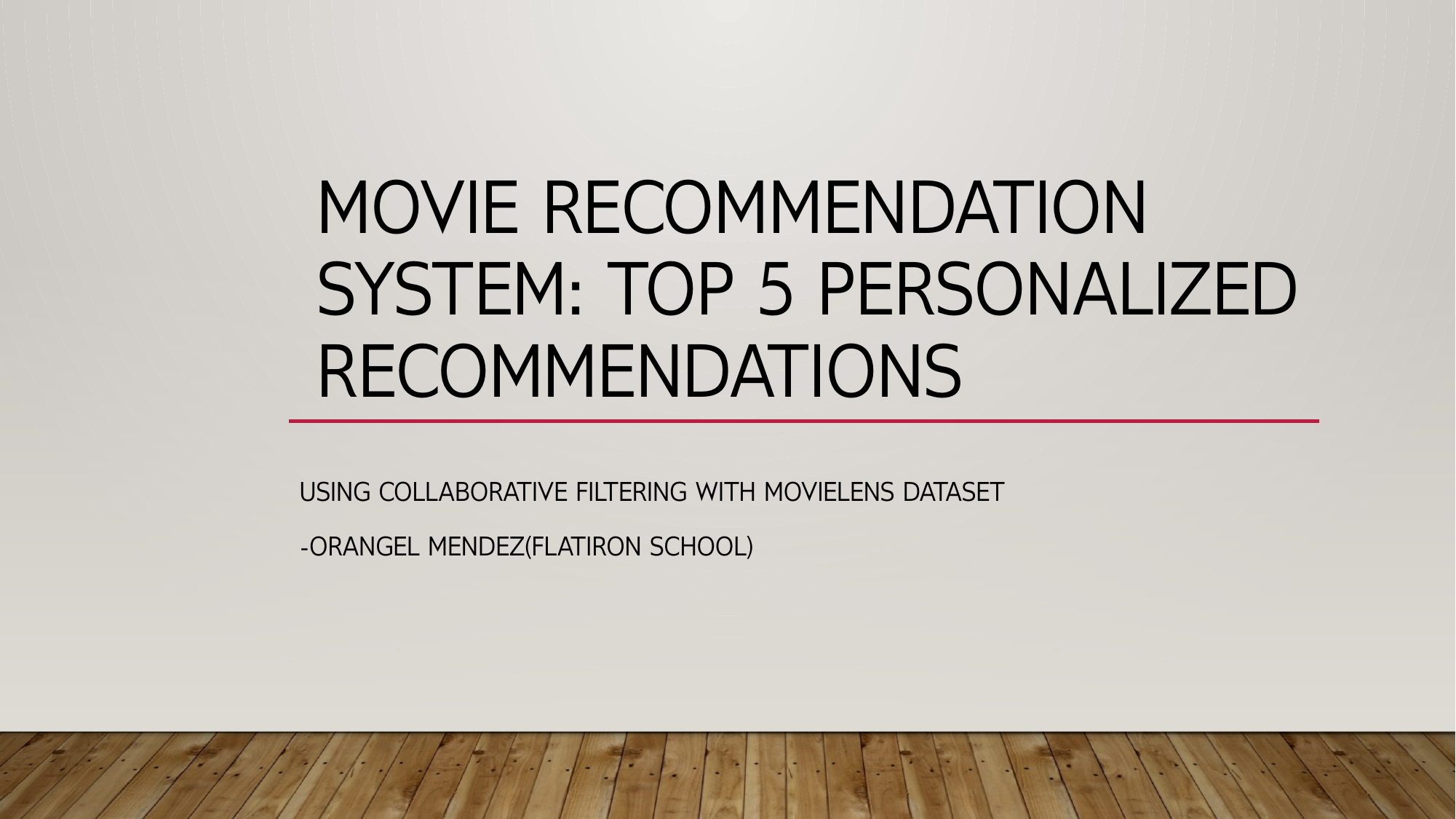

# Movie Recommendation System: Top 5 Personalized Recommendations
Using collaborative filtering with MovieLens Dataset
-Orangel Mendez(Flatiron School)